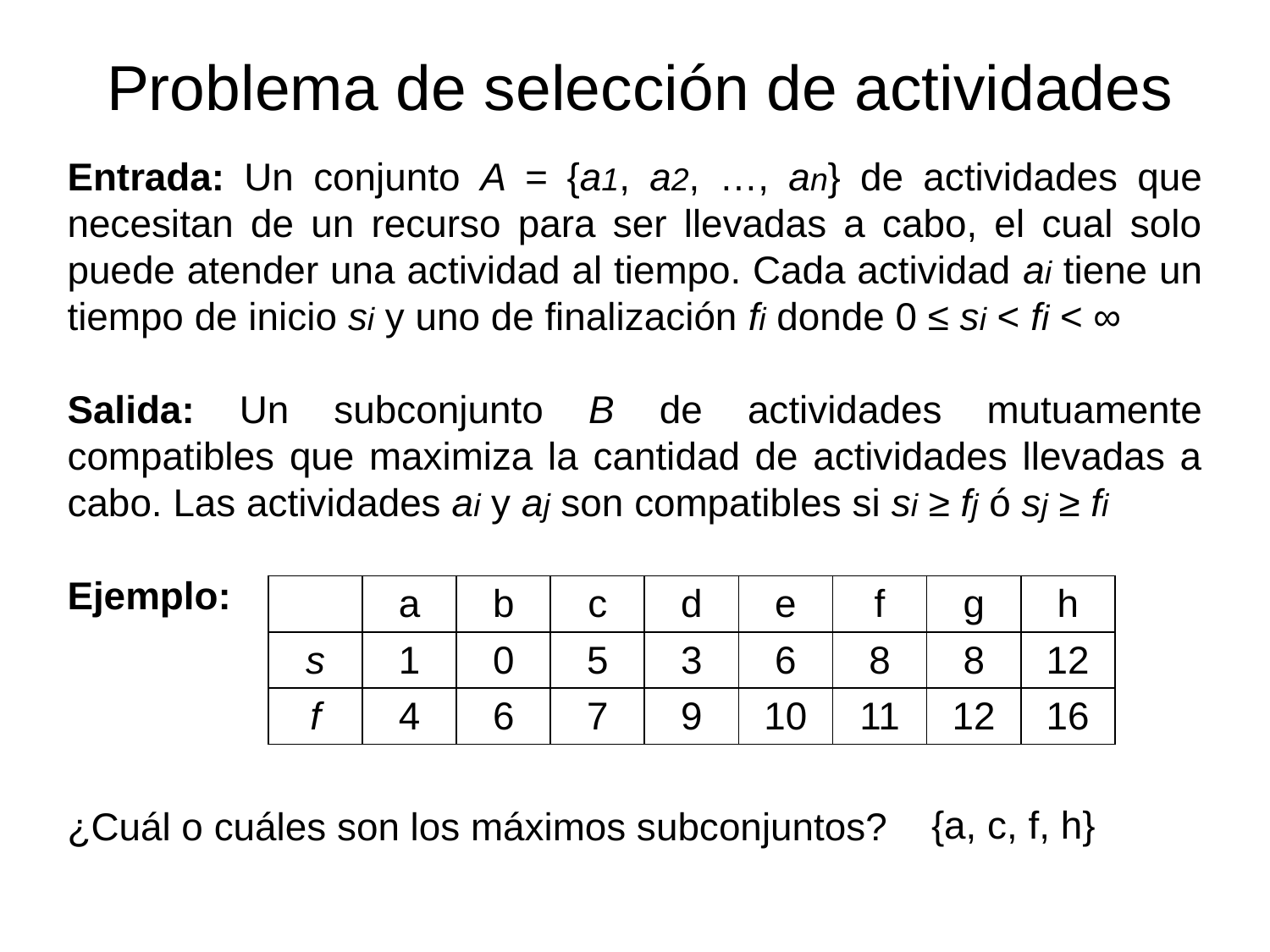

Problema de selección de actividades
Entrada: Un conjunto A = {a1, a2, …, an} de actividades que necesitan de un recurso para ser llevadas a cabo, el cual solo puede atender una actividad al tiempo. Cada actividad ai tiene un tiempo de inicio si y uno de finalización fi donde 0 ≤ si < fi < ∞

Salida: Un subconjunto B de actividades mutuamente compatibles que maximiza la cantidad de actividades llevadas a cabo. Las actividades ai y aj son compatibles si si ≥ fj ó sj ≥ fi

Ejemplo:
|  | a | b | c | d | e | f | g | h |
| --- | --- | --- | --- | --- | --- | --- | --- | --- |
| s | 1 | 0 | 5 | 3 | 6 | 8 | 8 | 12 |
| f | 4 | 6 | 7 | 9 | 10 | 11 | 12 | 16 |
{a, c, f, h}
¿Cuál o cuáles son los máximos subconjuntos?